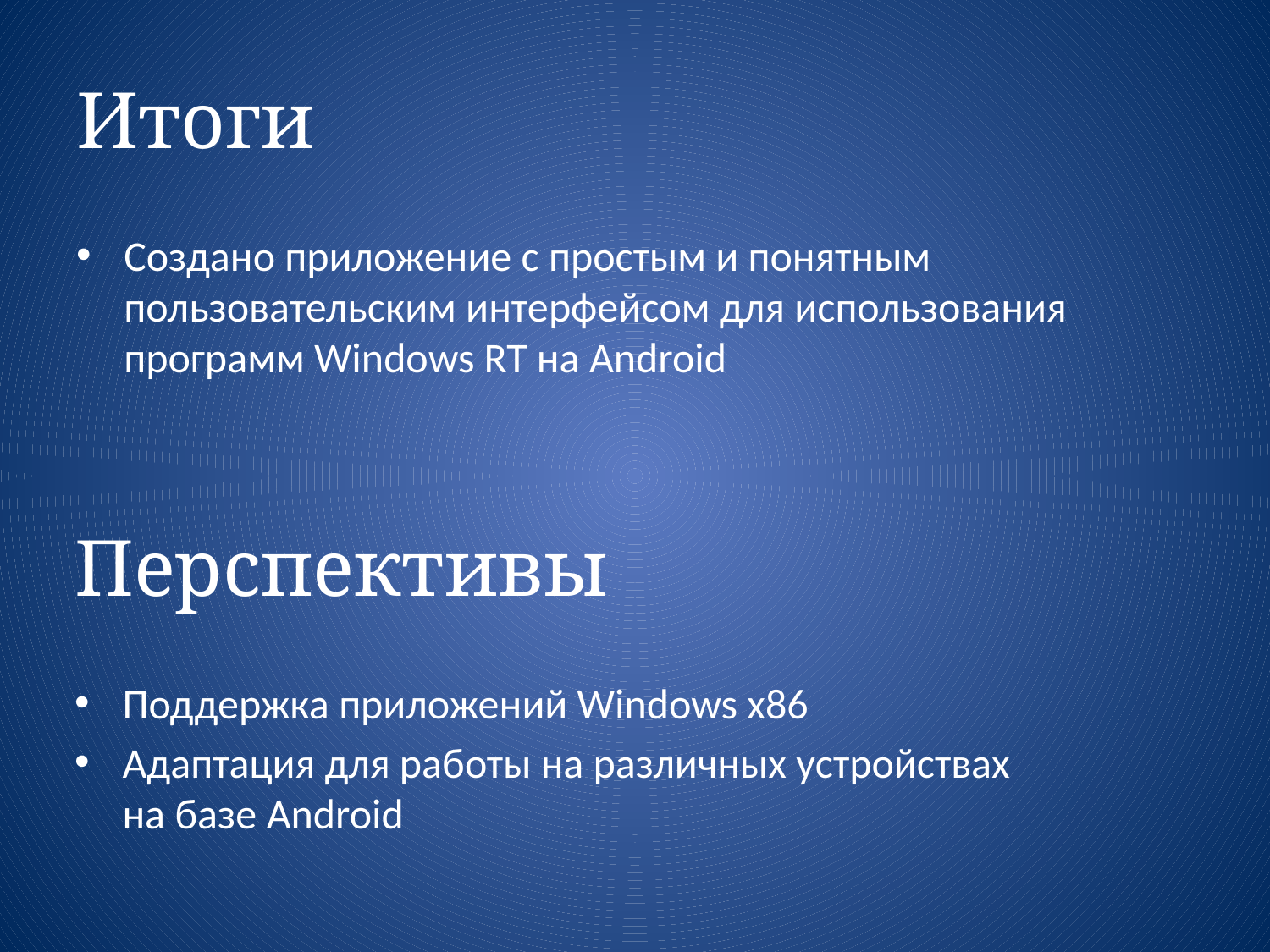

# Итоги
Создано приложение с простым и понятным пользовательским интерфейсом для использования программ Windows RT на Android
Перспективы
Поддержка приложений Windows x86
Адаптация для работы на различных устройствах
на базе Android